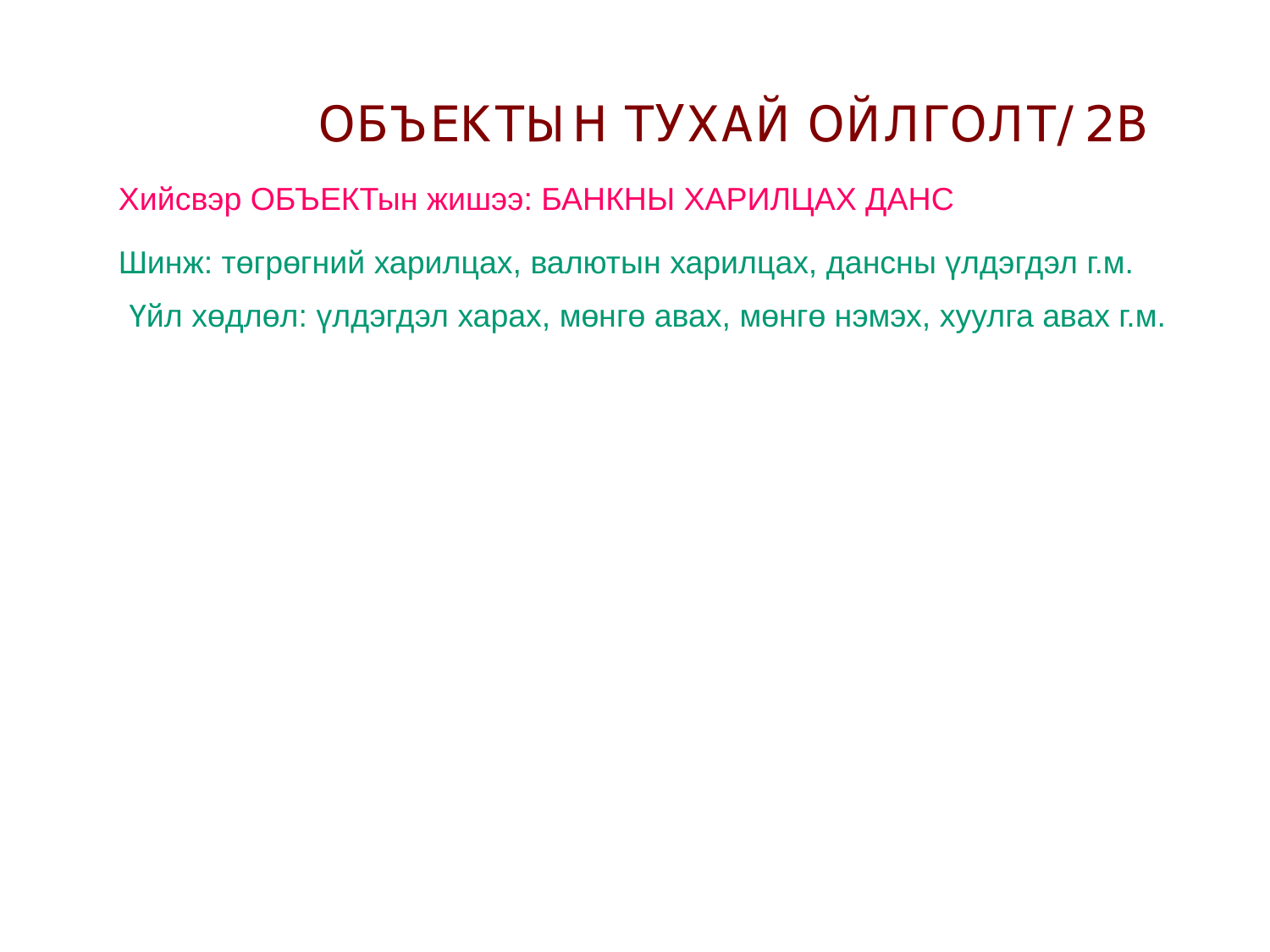

ОБЪЕКТЫН ТУХАЙ ОЙЛГОЛТ/2В
Хийсвэр ОБЪЕКТын жишээ: БАНКНЫ ХАРИЛЦАХ ДАНС

Шинж: төгрөгний харилцах, валютын харилцах, дансны үлдэгдэл г.м.

Үйл хөдлөл: үлдэгдэл харах, мөнгө авах, мөнгө нэмэх, хуулга авах г.м.